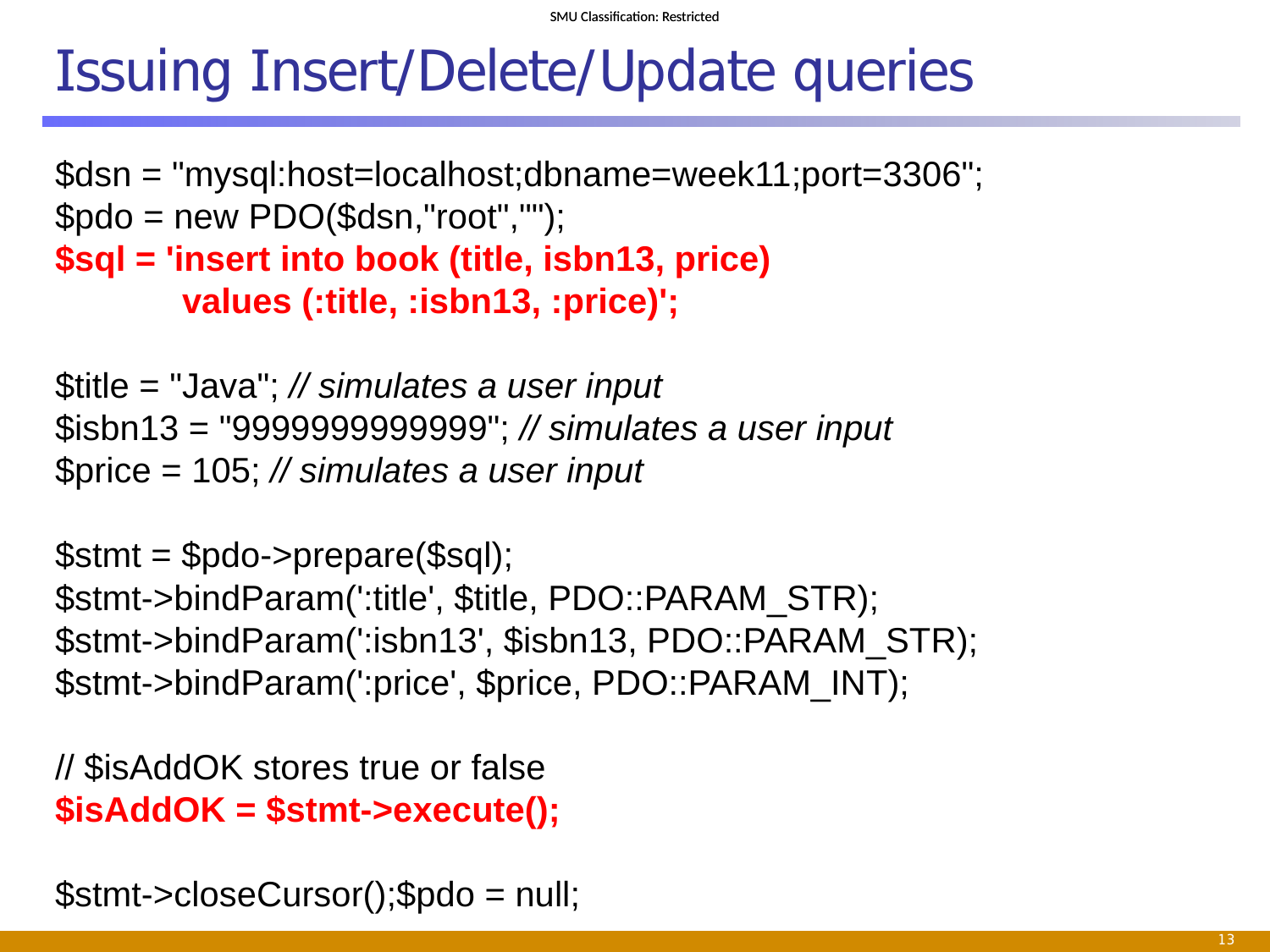

# Issuing Insert/Delete/Update queries
$dsn = "mysql:host=localhost;dbname=week11;port=3306";
$pdo = new PDO($dsn,"root","");
$sql = 'insert into book (title, isbn13, price)
	values (:title, :isbn13, :price)';

$title = "Java"; // simulates a user input
$isbn13 = "9999999999999"; // simulates a user input
$price = 105; // simulates a user input

$stmt = $pdo->prepare($sql);
$stmt->bindParam(':title', $title, PDO::PARAM_STR);
$stmt->bindParam(':isbn13', $isbn13, PDO::PARAM_STR);
$stmt->bindParam(':price', $price, PDO::PARAM_INT);

// $isAddOK stores true or false
$isAddOK = $stmt->execute();
$stmt->closeCursor();$pdo = null;

                        13